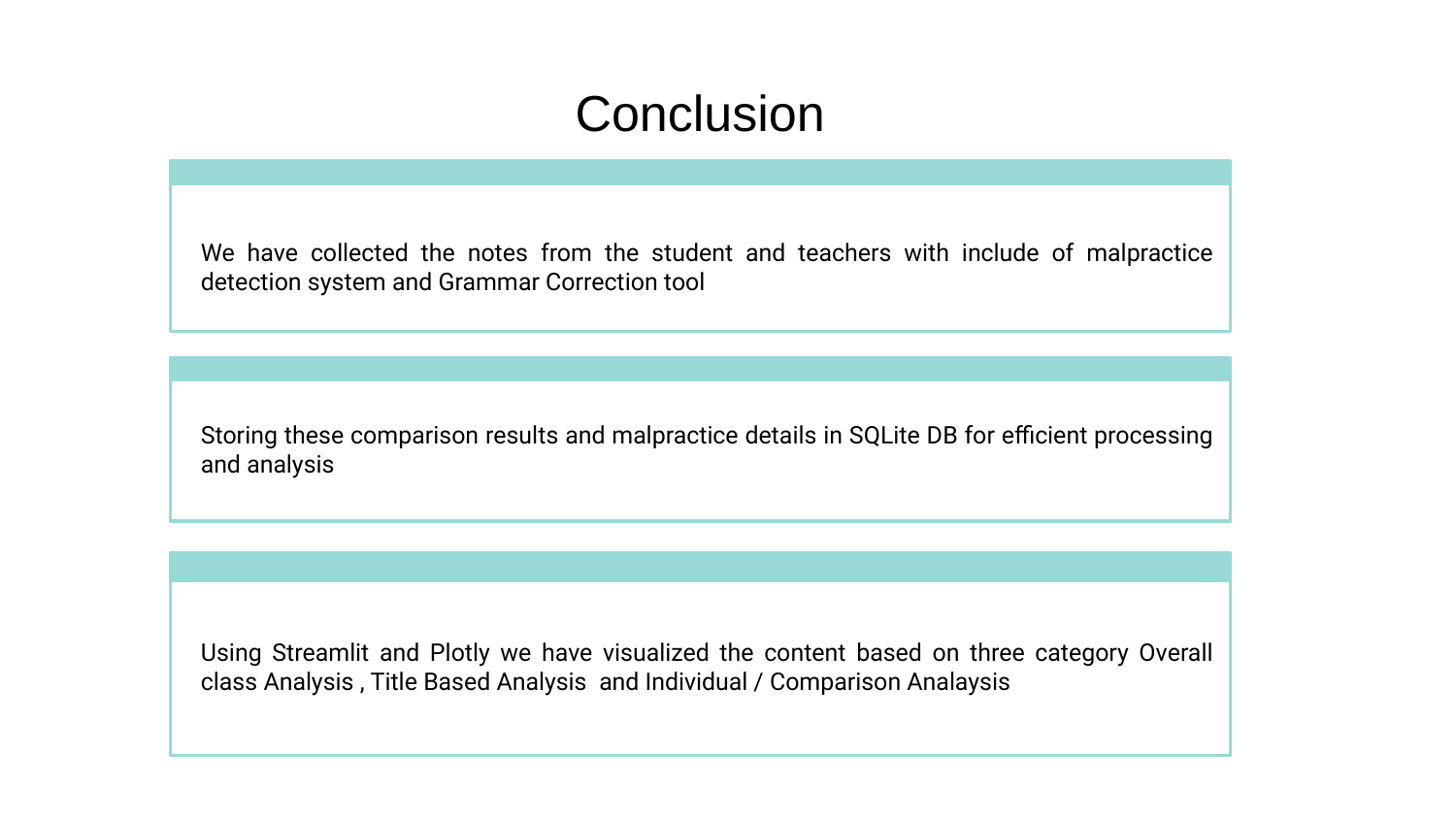

# Conclusion

We have collected the notes from the student and teachers with include of malpractice detection system and Grammar Correction tool

Storing these comparison results and malpractice details in SQLite DB for efficient processing and analysis

Using Streamlit and Plotly we have visualized the content based on three category Overall class Analysis , Title Based Analysis  and Individual / Comparison Analaysis